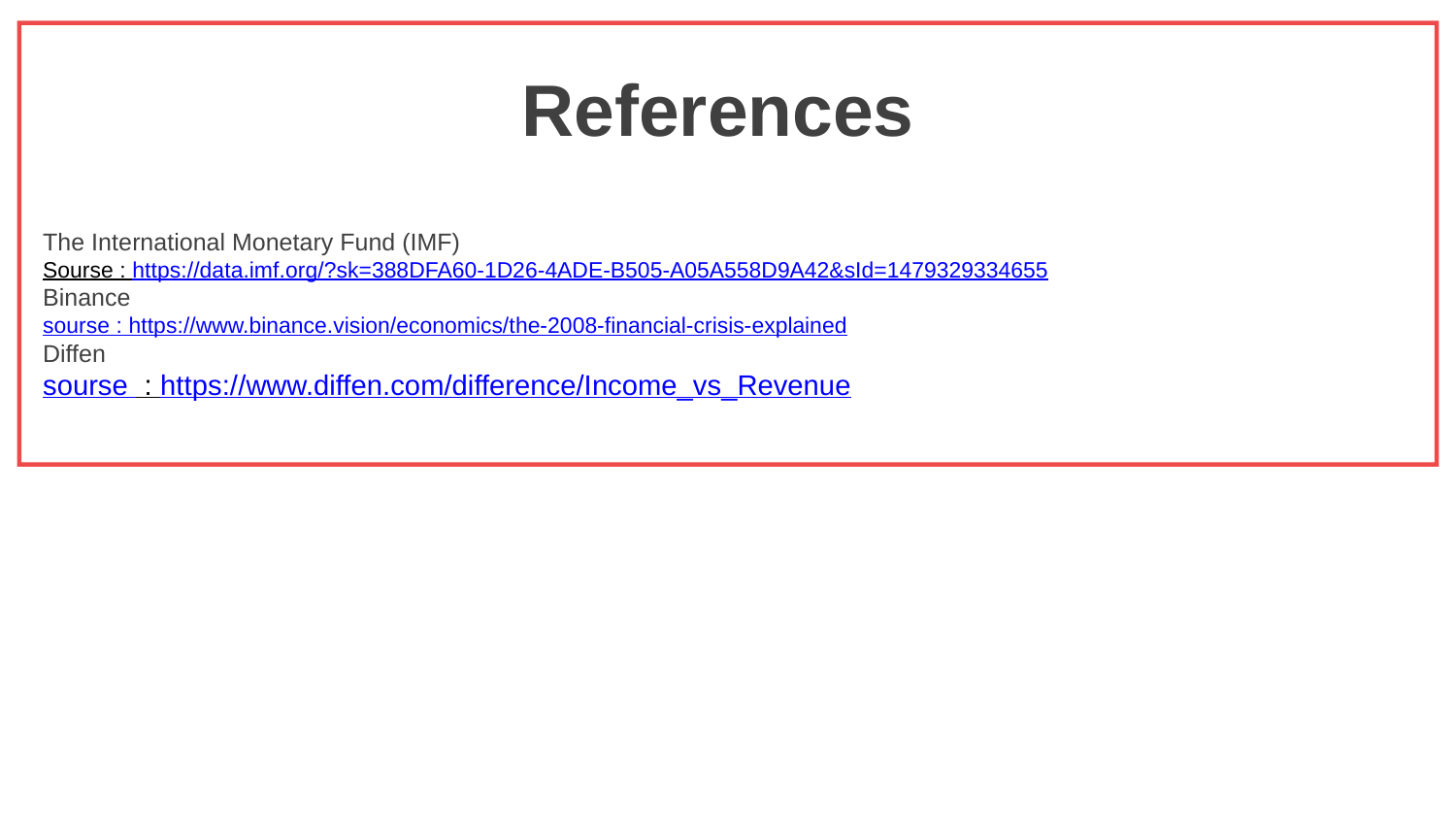

References
The International Monetary Fund (IMF)
Sourse : https://data.imf.org/?sk=388DFA60-1D26-4ADE-B505-A05A558D9A42&sId=1479329334655
Binance
sourse : https://www.binance.vision/economics/the-2008-financial-crisis-explained
Diffen
sourse  : https://www.diffen.com/difference/Income_vs_Revenue